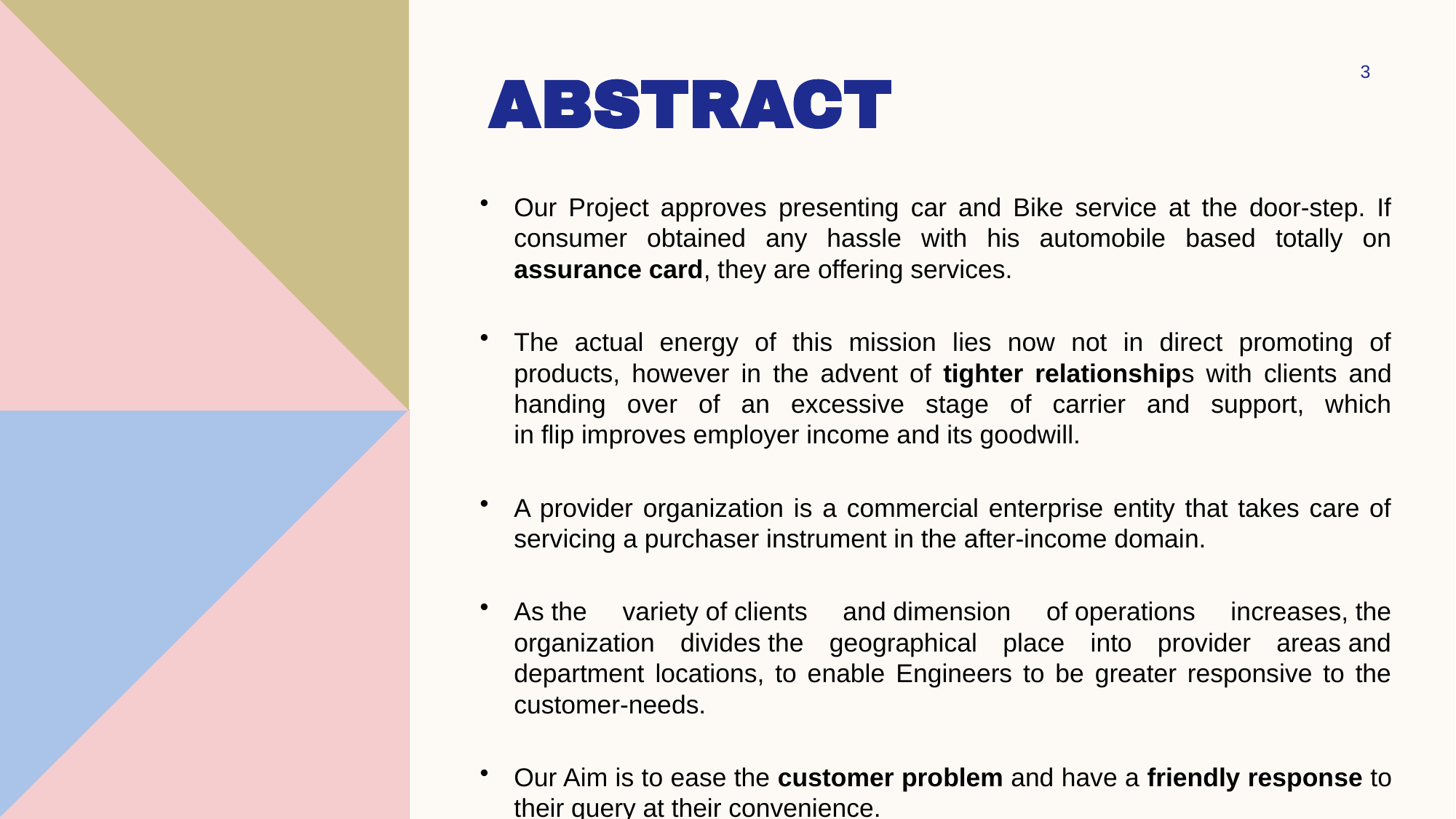

3
# Abstract
Our Project approves presenting car and Bike service at the door-step. If consumer obtained any hassle with his automobile based totally on assurance card, they are offering services.

The actual energy of this mission lies now not in direct promoting of products, however in the advent of tighter relationships with clients and handing over of an excessive stage of carrier and support, which in flip improves employer income and its goodwill.

A provider organization is a commercial enterprise entity that takes care of servicing a purchaser instrument in the after-income domain.

As the variety of clients and dimension of operations increases, the organization divides the geographical place into provider areas and department locations, to enable Engineers to be greater responsive to the customer-needs.

Our Aim is to ease the customer problem and have a friendly response to their query at their convenience.